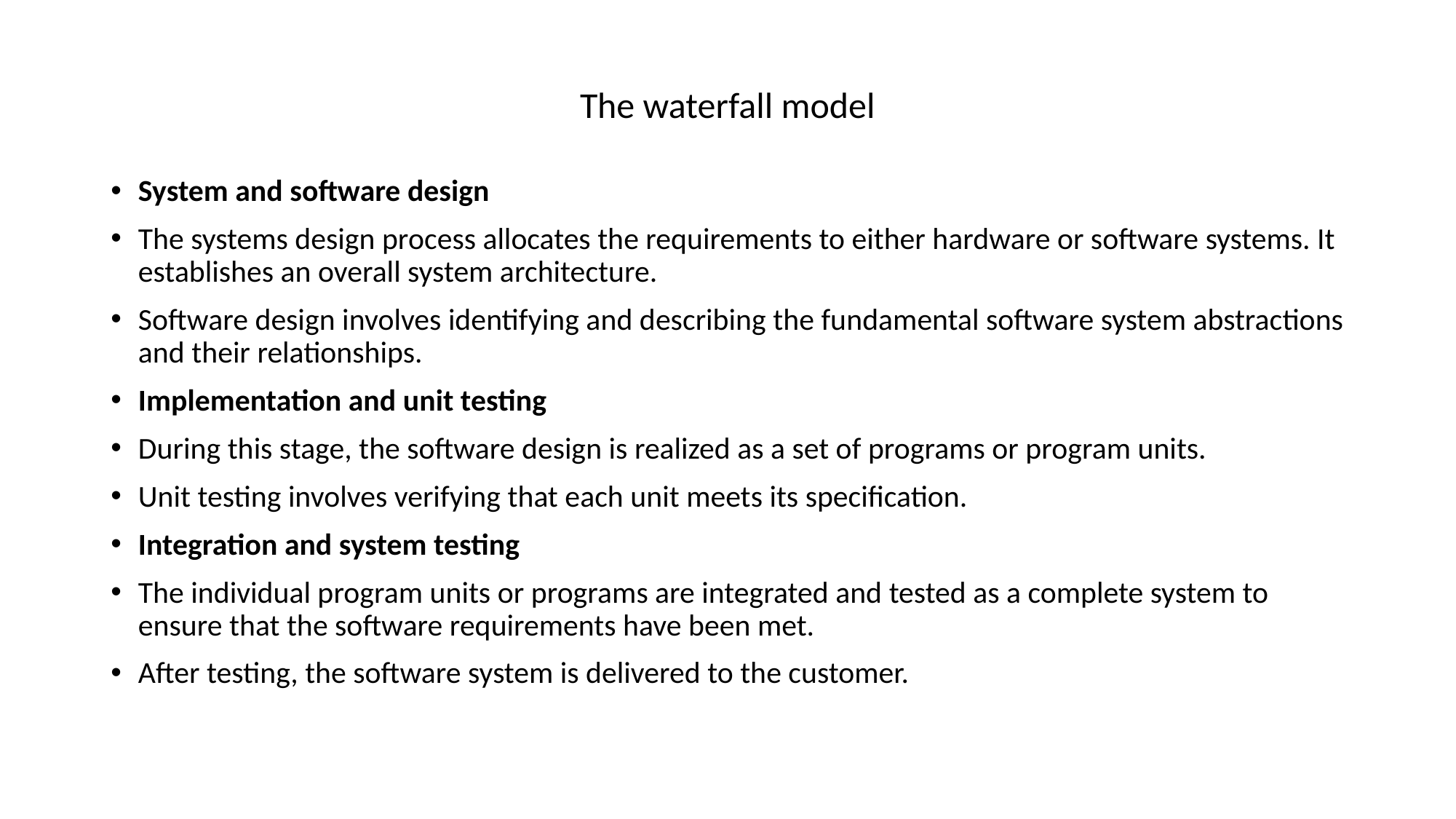

# The waterfall model
System and software design
The systems design process allocates the requirements to either hardware or software systems. It establishes an overall system architecture.
Software design involves identifying and describing the fundamental software system abstractions and their relationships.
Implementation and unit testing
During this stage, the software design is realized as a set of programs or program units.
Unit testing involves verifying that each unit meets its specification.
Integration and system testing
The individual program units or programs are integrated and tested as a complete system to ensure that the software requirements have been met.
After testing, the software system is delivered to the customer.